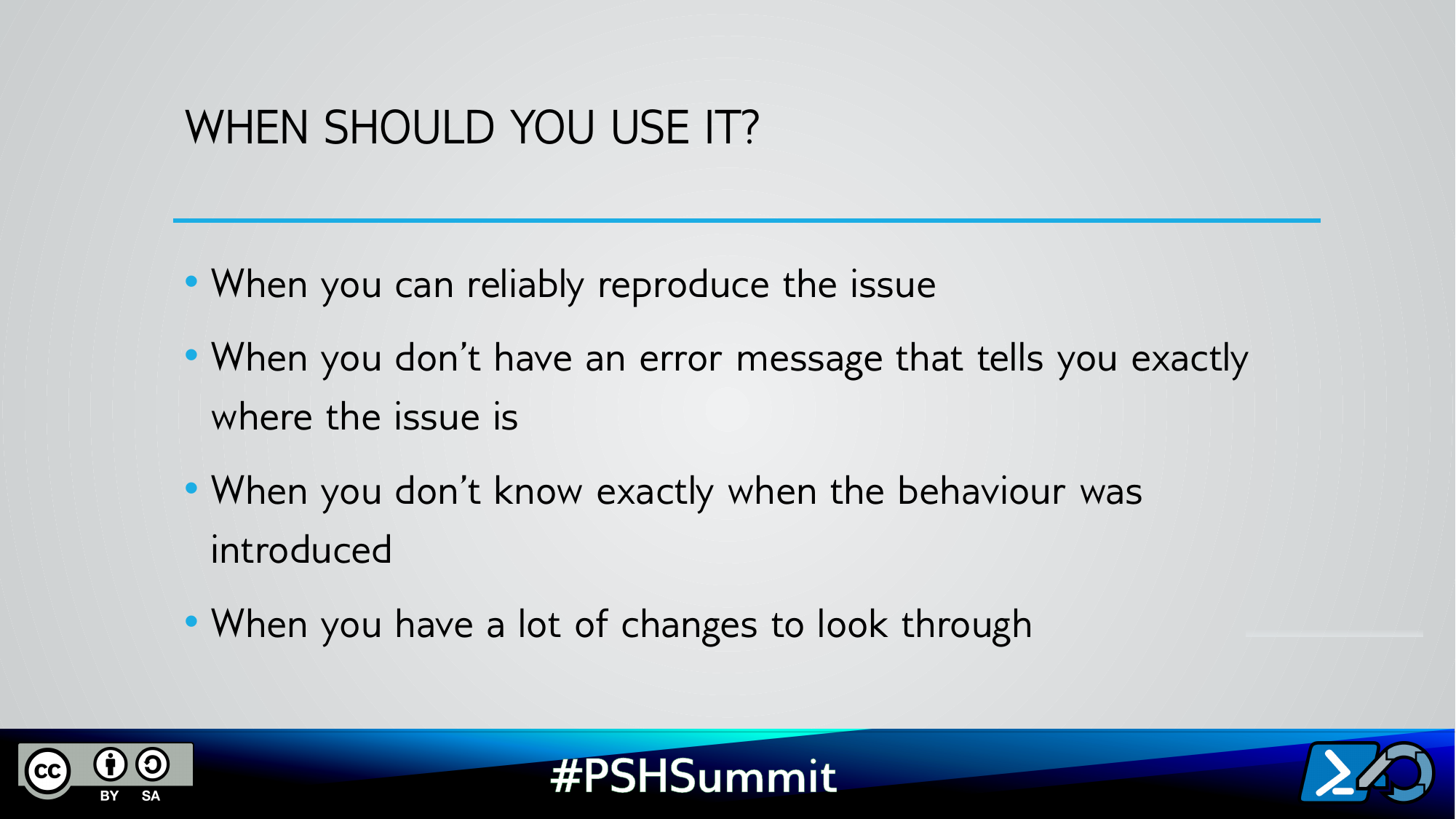

# When should you use it?
When you can reliably reproduce the issue
When you don’t have an error message that tells you exactly where the issue is
When you don’t know exactly when the behaviour was introduced
When you have a lot of changes to look through